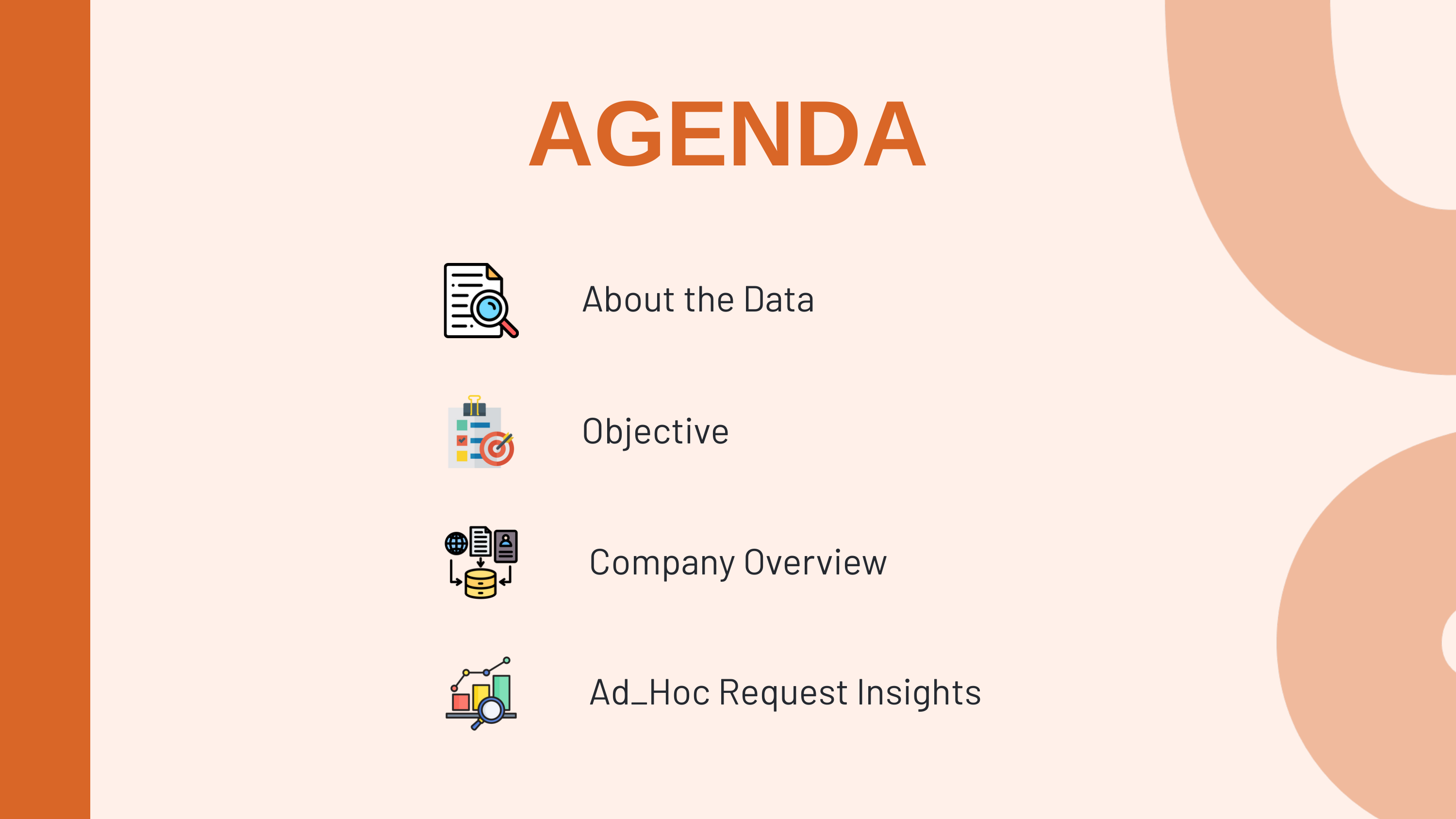

AGENDA

About the Data

Objective

 Company Overview

 Ad_Hoc Request Insights​